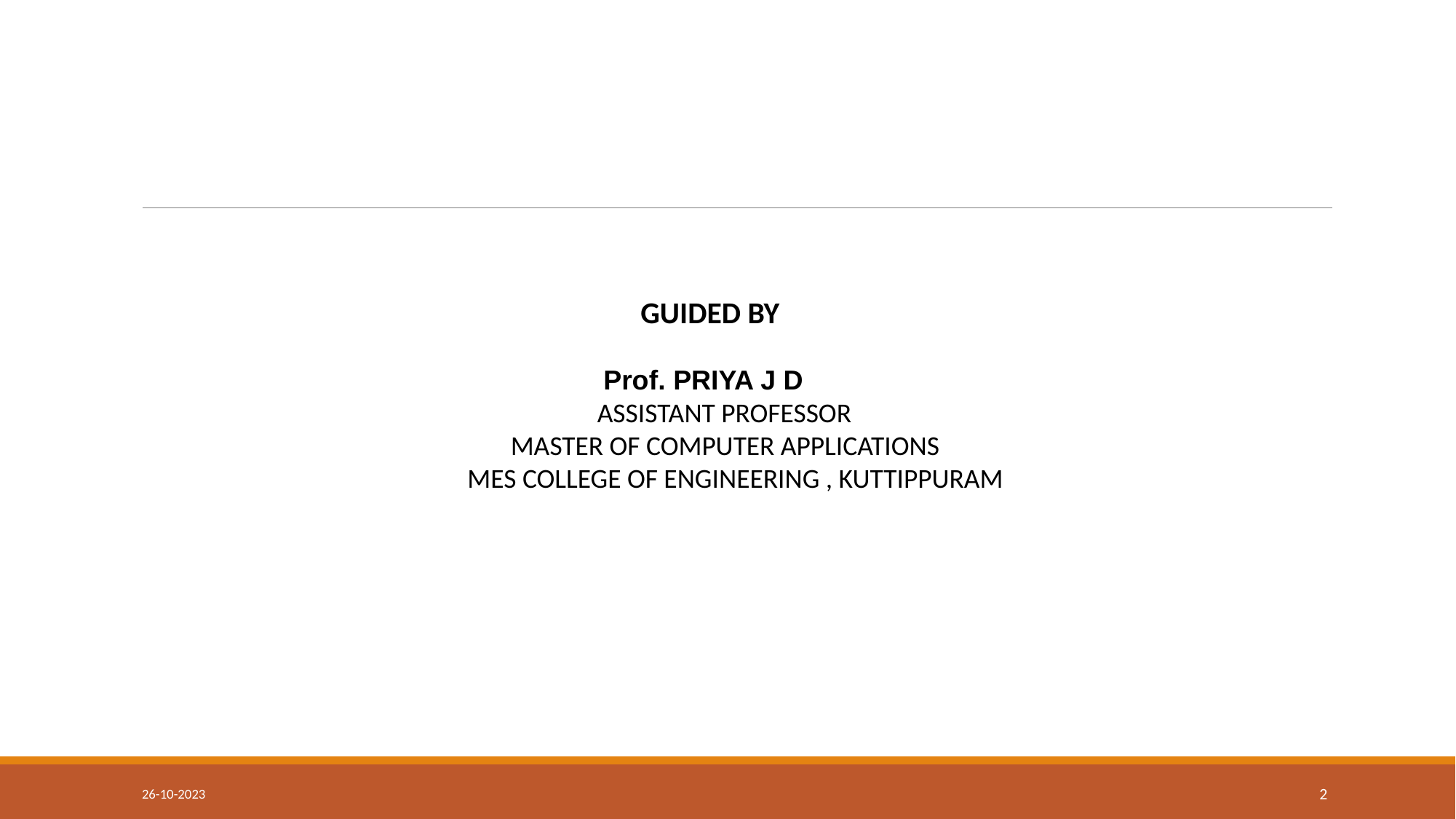

#
                                           GUIDED BY

                                     Prof. PRIYA J D
                                    ASSISTANT PROFESSOR
                      MASTER OF COMPUTER APPLICATIONS
               MES COLLEGE OF ENGINEERING , KUTTIPPURAM
26-10-2023
2